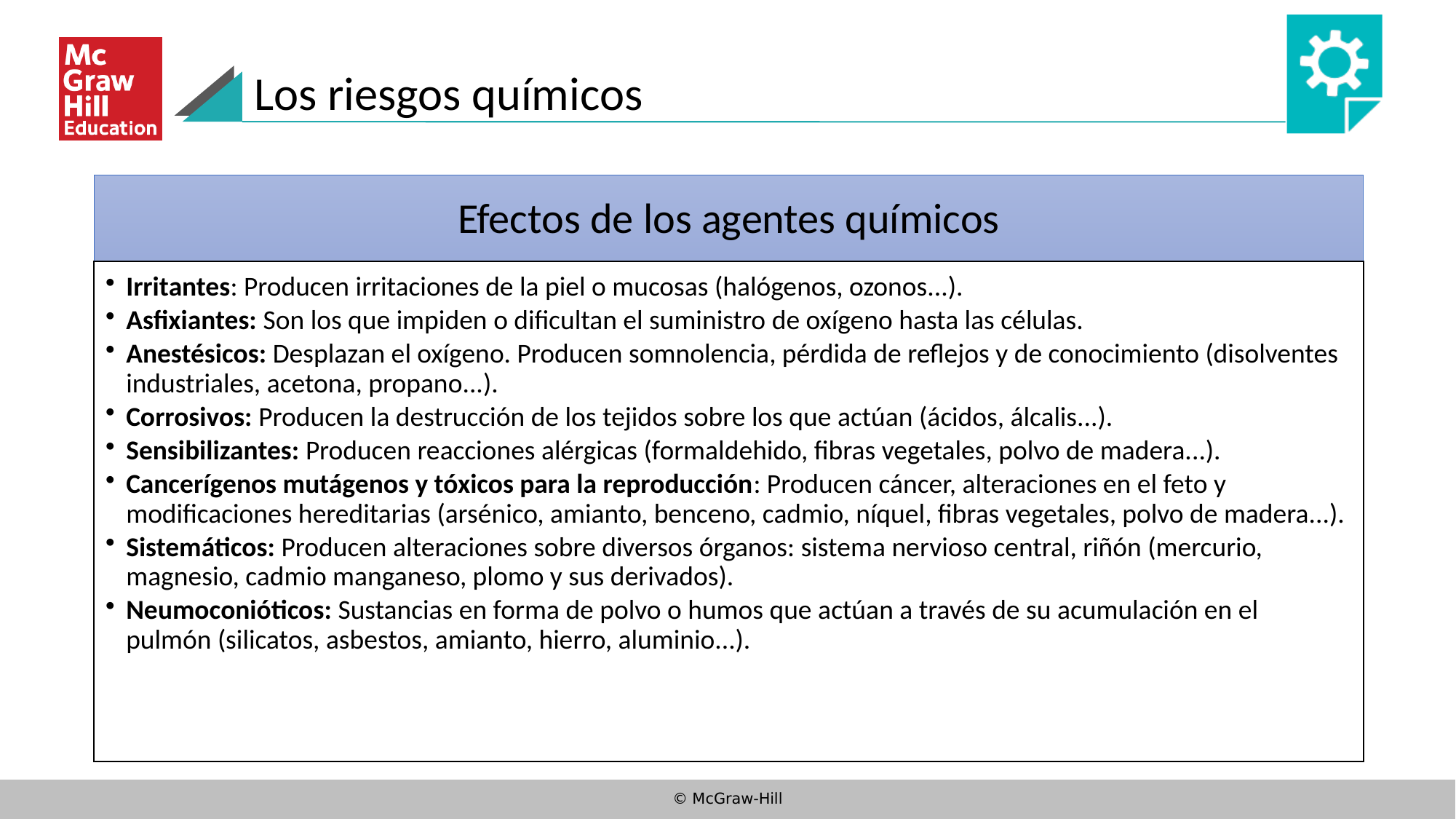

Los riesgos químicos

Efectos de los agentes químicos
Irritantes: Producen irritaciones de la piel o mucosas (halógenos, ozonos...).
Asfixiantes: Son los que impiden o dificultan el suministro de oxígeno hasta las células.
Anestésicos: Desplazan el oxígeno. Producen somnolencia, pérdida de reflejos y de conocimiento (disolventes industriales, acetona, propano...).
Corrosivos: Producen la destrucción de los tejidos sobre los que actúan (ácidos, álcalis...).
Sensibilizantes: Producen reacciones alérgicas (formaldehido, fibras vegetales, polvo de madera...).
Cancerígenos mutágenos y tóxicos para la reproducción: Producen cáncer, alteraciones en el feto y modificaciones hereditarias (arsénico, amianto, benceno, cadmio, níquel, fibras vegetales, polvo de madera...).
Sistemáticos: Producen alteraciones sobre diversos órganos: sistema nervioso central, riñón (mercurio, magnesio, cadmio manganeso, plomo y sus derivados).
Neumoconióticos: Sustancias en forma de polvo o humos que actúan a través de su acumulación en el pulmón (silicatos, asbestos, amianto, hierro, aluminio...).